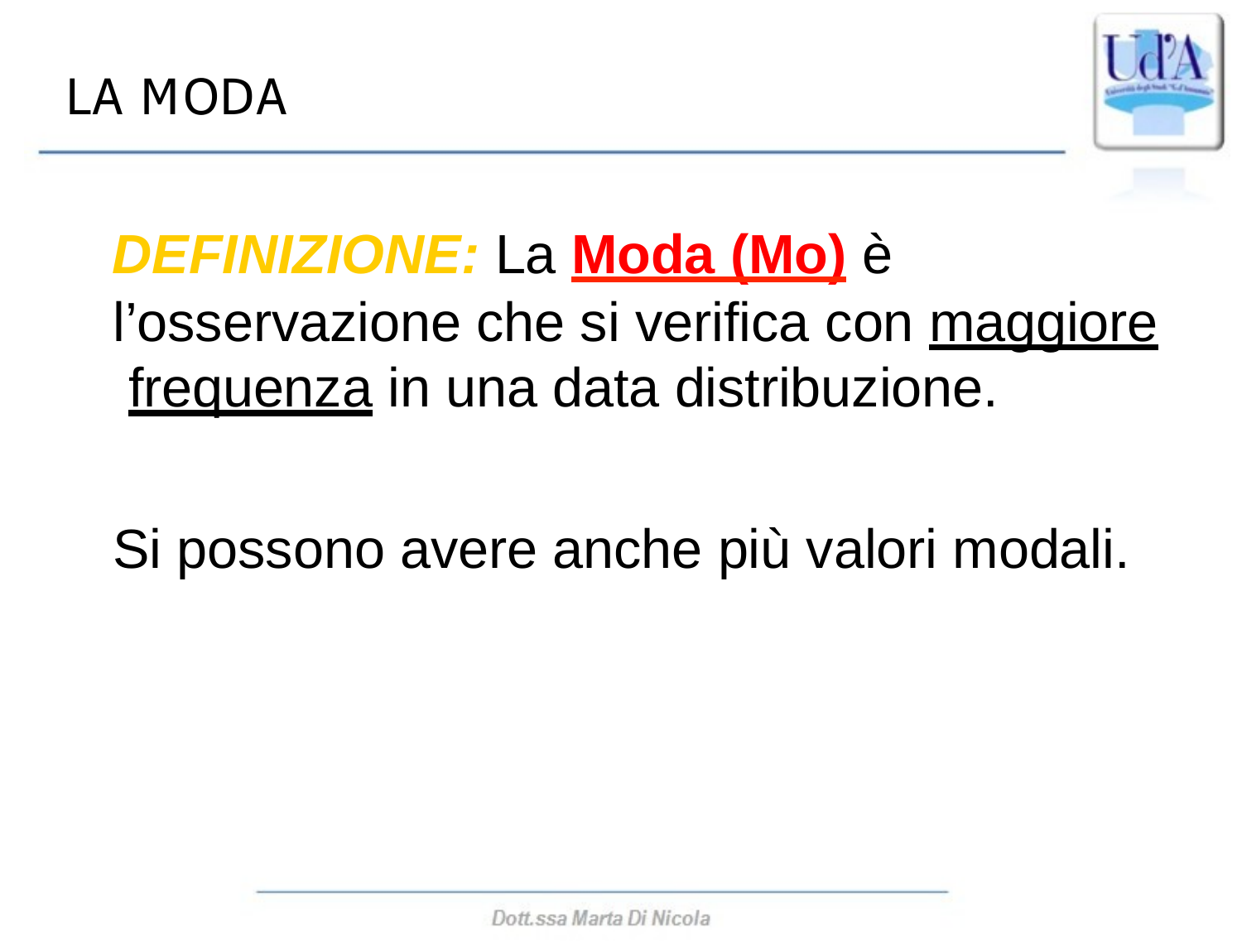

# LA MODA
DEFINIZIONE: La Moda (Mo) è
l’osservazione che si verifica con maggiore  frequenza in una data distribuzione.

Si possono avere anche più valori modali.